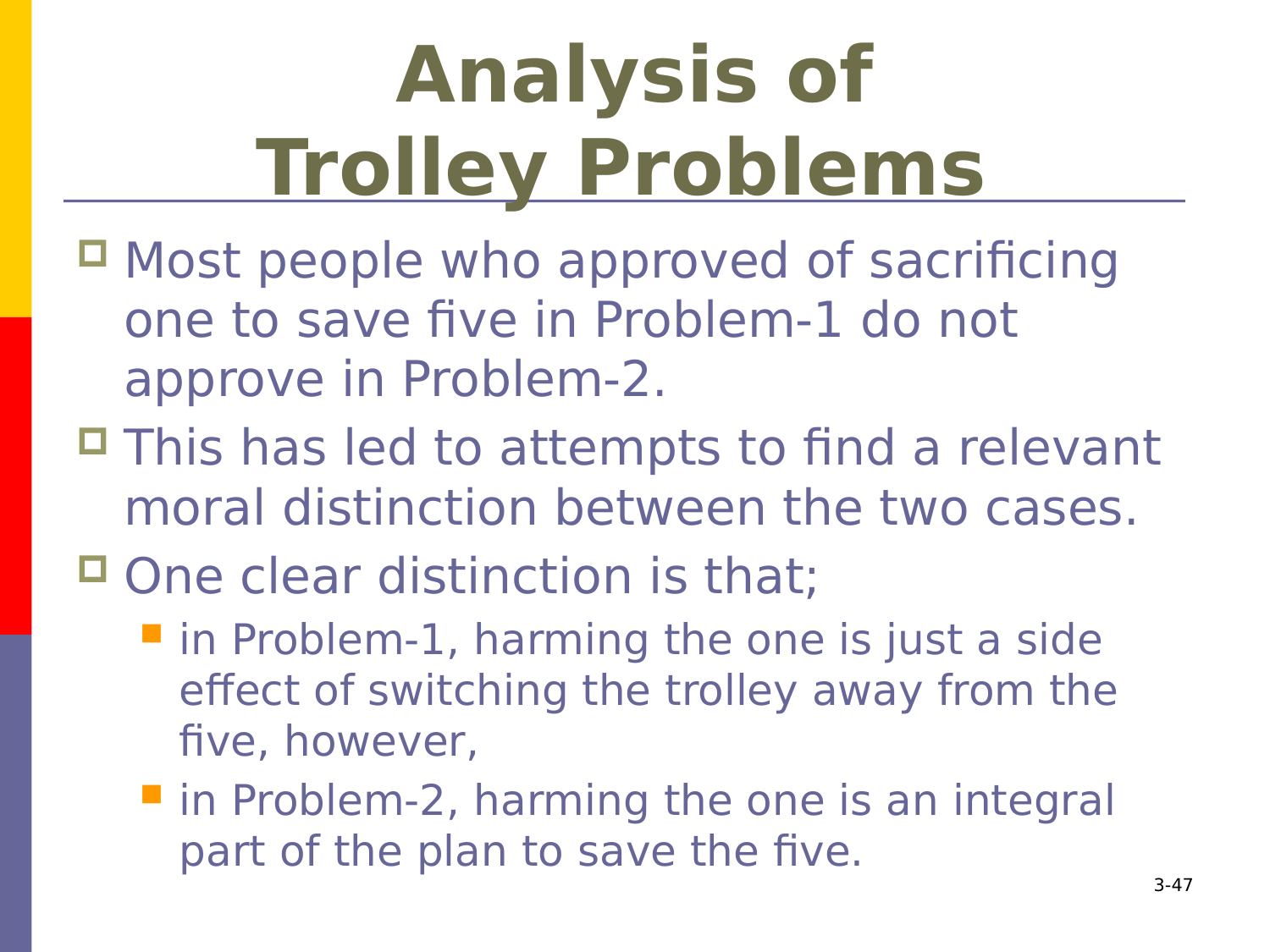

# Analysis of Trolley Problems
Most people who approved of sacrificing one to save five in Problem-1 do not approve in Problem-2.
This has led to attempts to find a relevant moral distinction between the two cases.
One clear distinction is that;
in Problem-1, harming the one is just a side effect of switching the trolley away from the five, however,
in Problem-2, harming the one is an integral part of the plan to save the five.
3-47